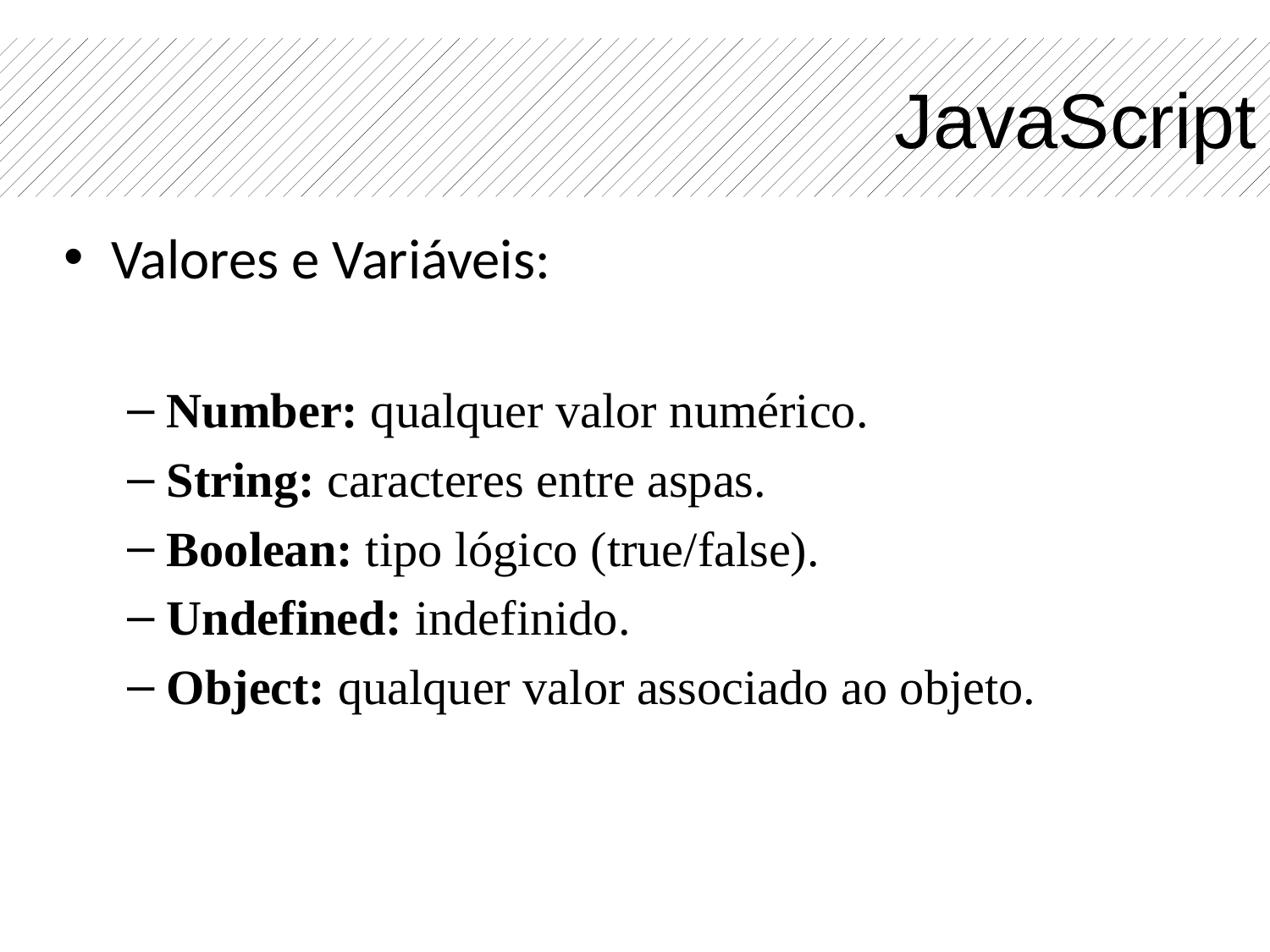

# JavaScript
Valores e Variáveis:

Number: qualquer valor numérico.
String: caracteres entre aspas.
Boolean: tipo lógico (true/false).
Undefined: indefinido.
Object: qualquer valor associado ao objeto.